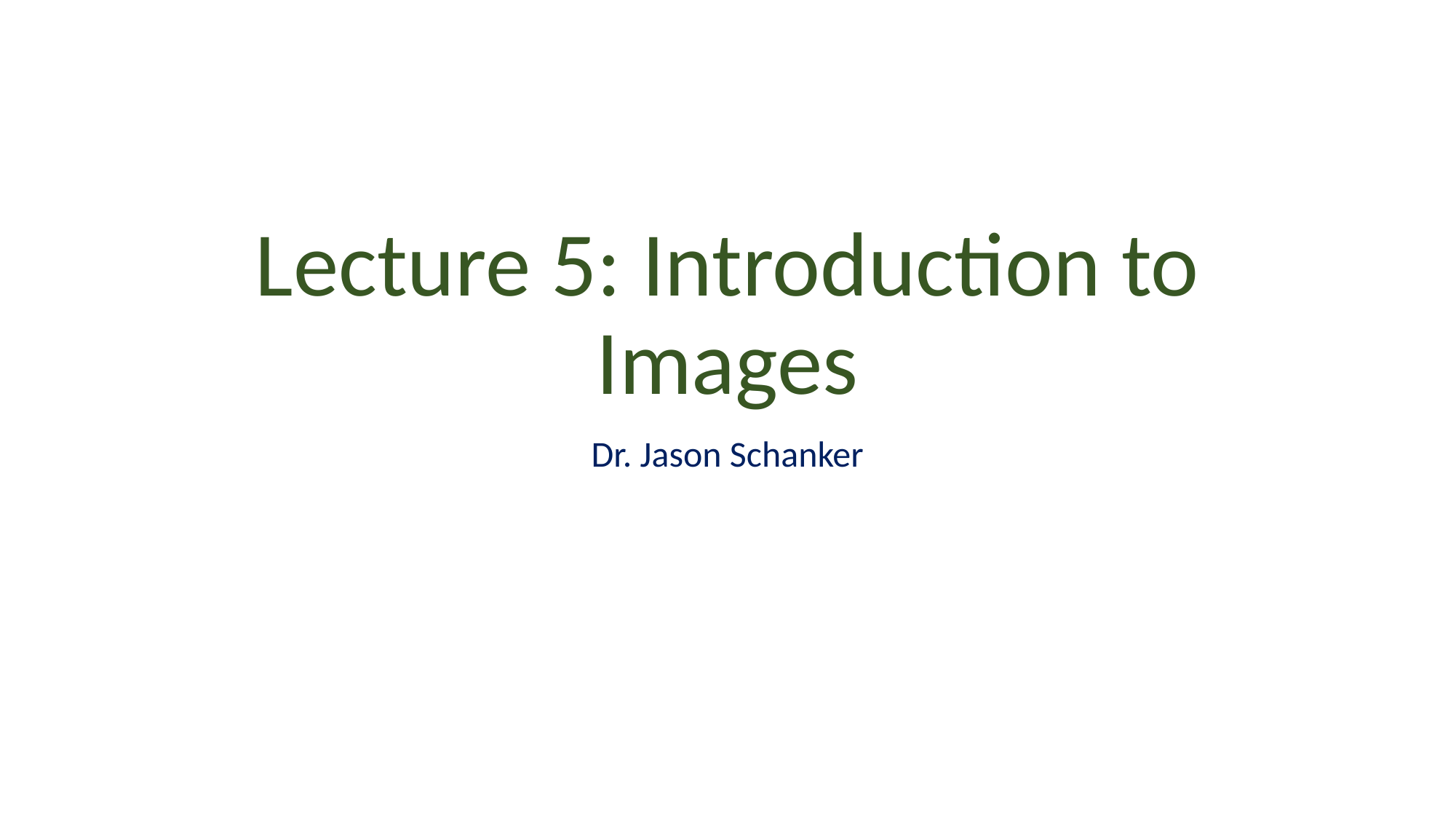

# Lecture 5: Introduction to Images
Dr. Jason Schanker